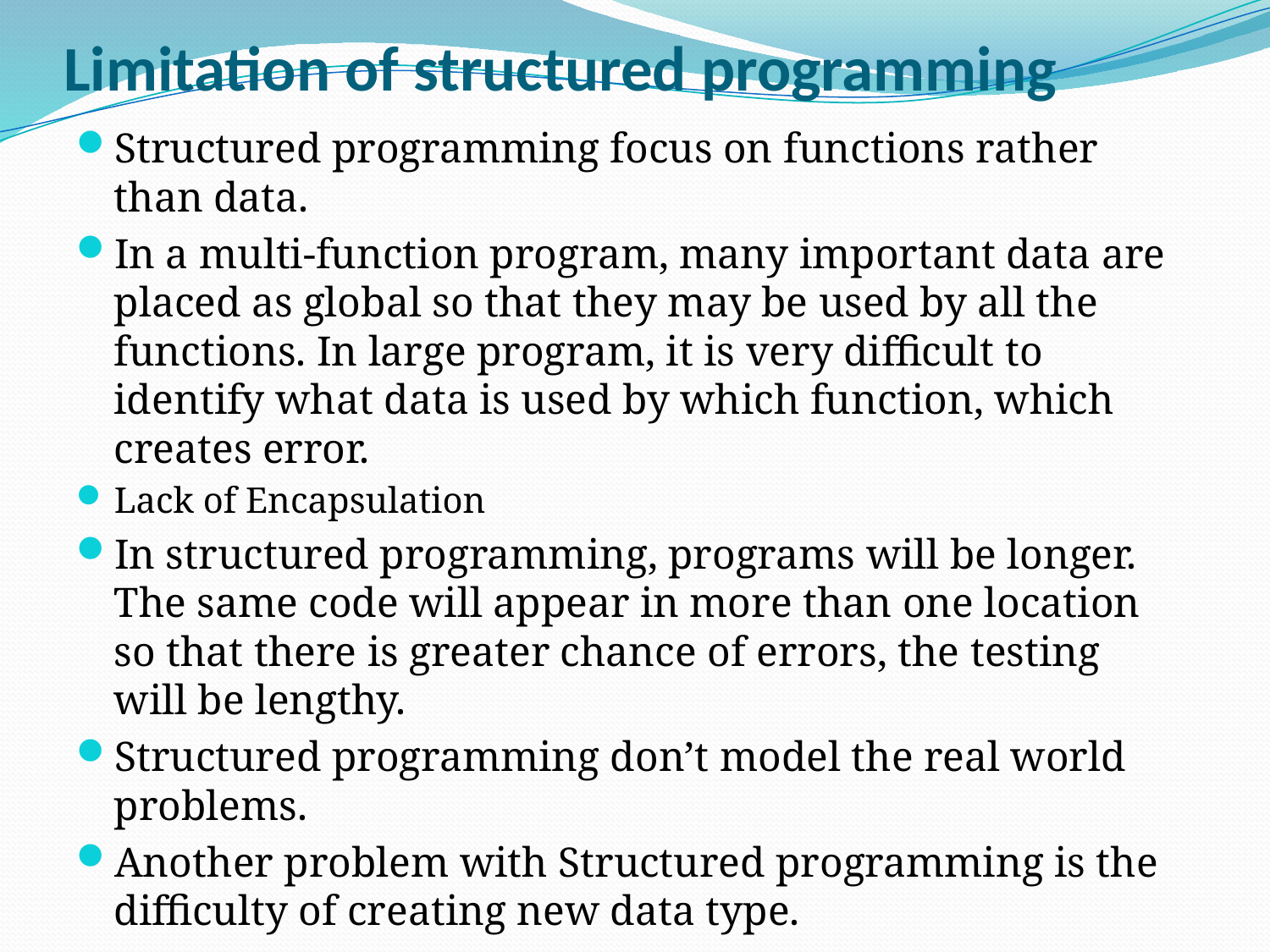

# Limitation of structured programming
Structured programming focus on functions rather than data.
In a multi-function program, many important data are placed as global so that they may be used by all the functions. In large program, it is very difficult to identify what data is used by which function, which creates error.
Lack of Encapsulation
In structured programming, programs will be longer. The same code will appear in more than one location so that there is greater chance of errors, the testing will be lengthy.
Structured programming don’t model the real world problems.
Another problem with Structured programming is the difficulty of creating new data type.